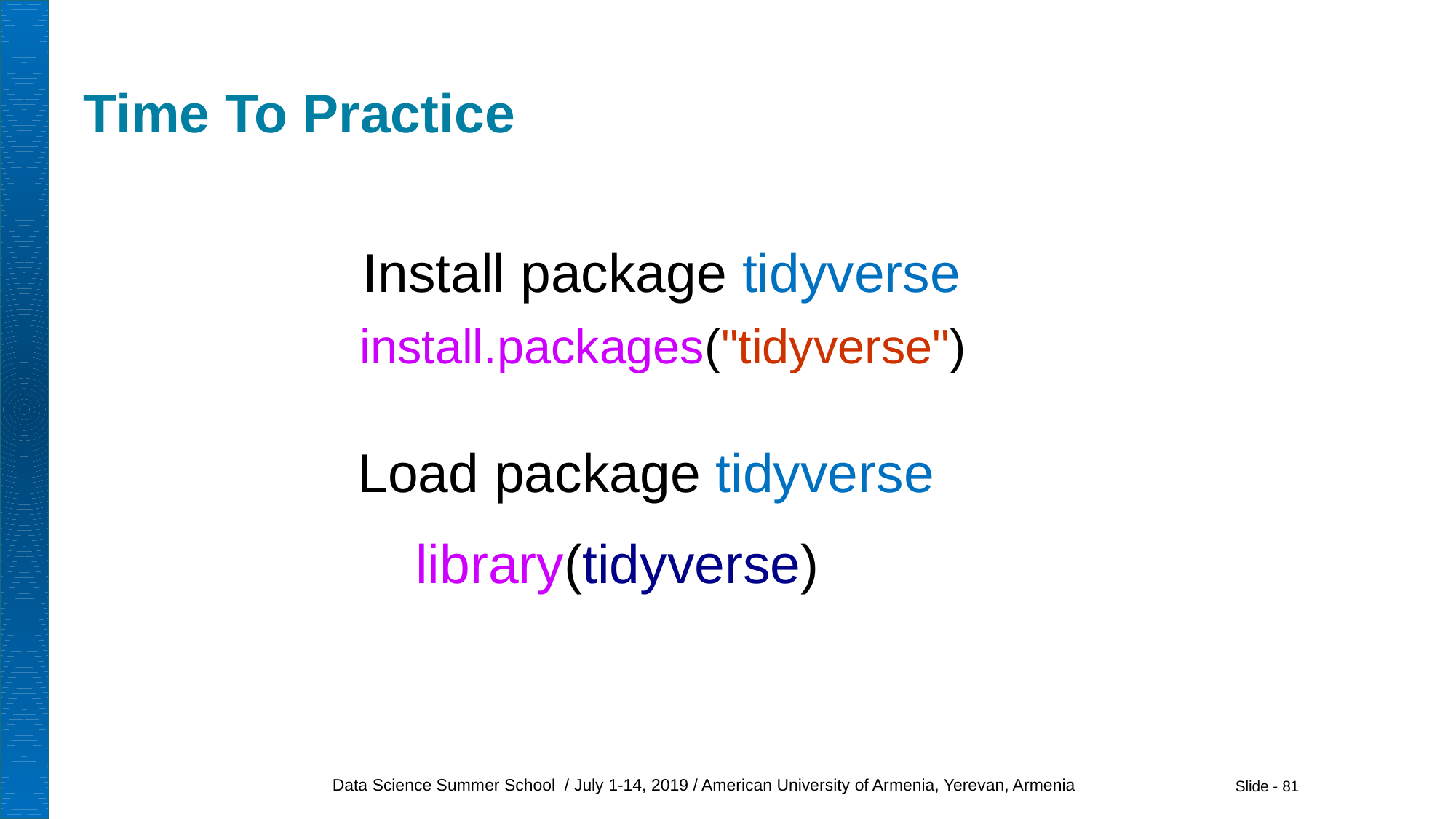

# Time To Practice
Install package tidyverse
install.packages("tidyverse")
Load package tidyverse
library(tidyverse)